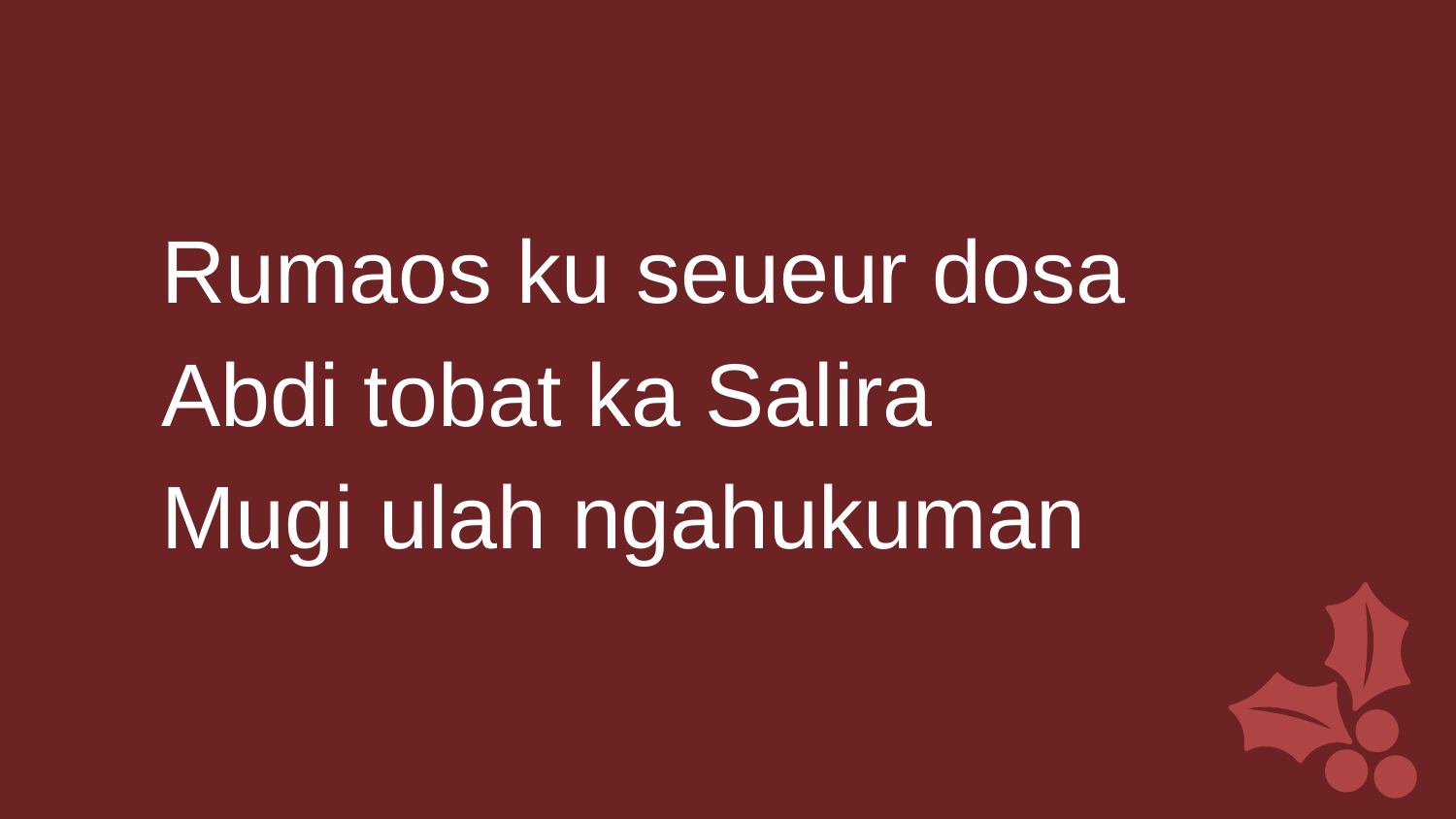

Rumaos ku seueur dosa
Abdi tobat ka Salira
Mugi ulah ngahukuman